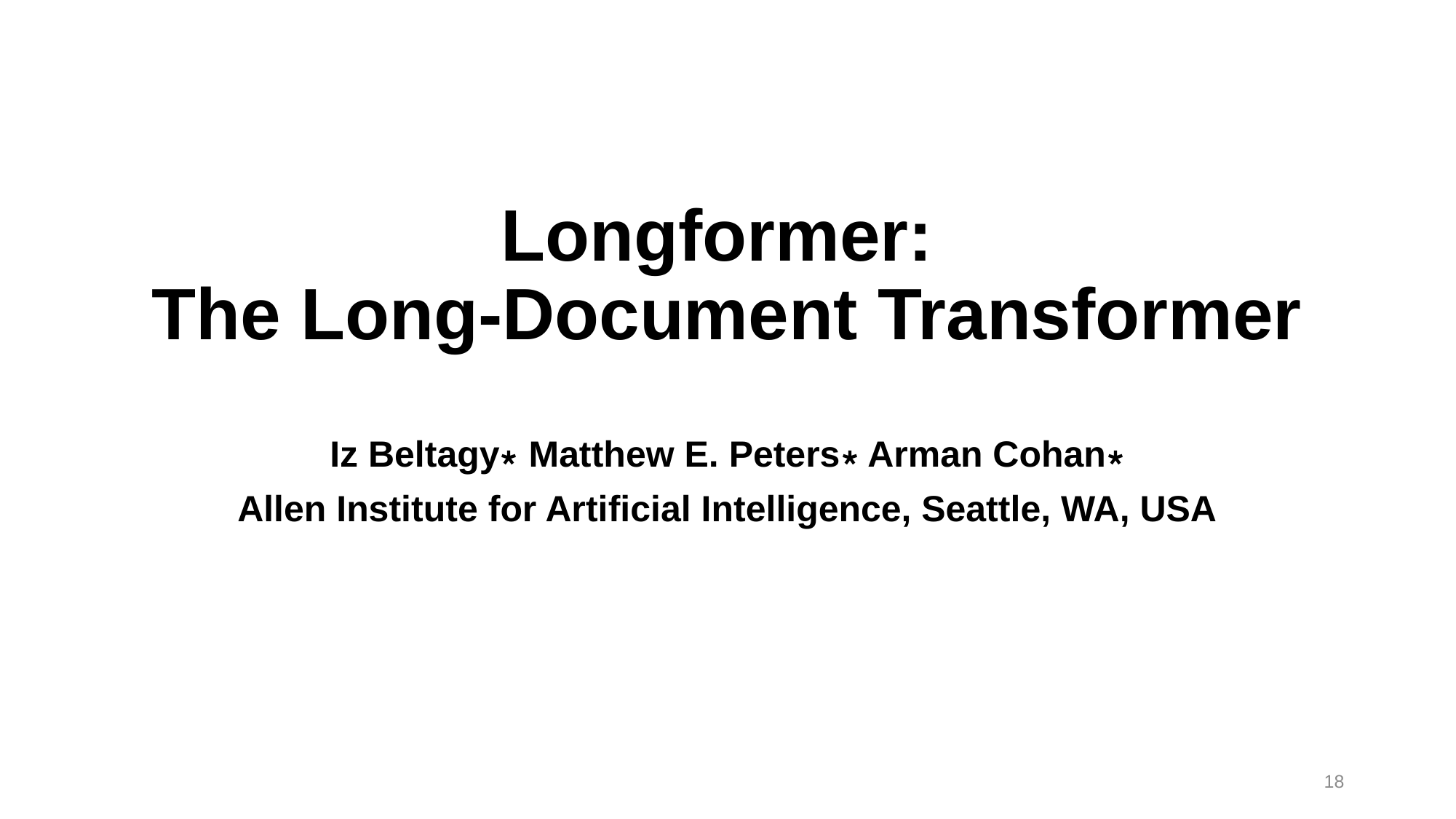

# Longformer: The Long-Document Transformer
Iz Beltagy∗ Matthew E. Peters∗ Arman Cohan∗
Allen Institute for Artificial Intelligence, Seattle, WA, USA
18